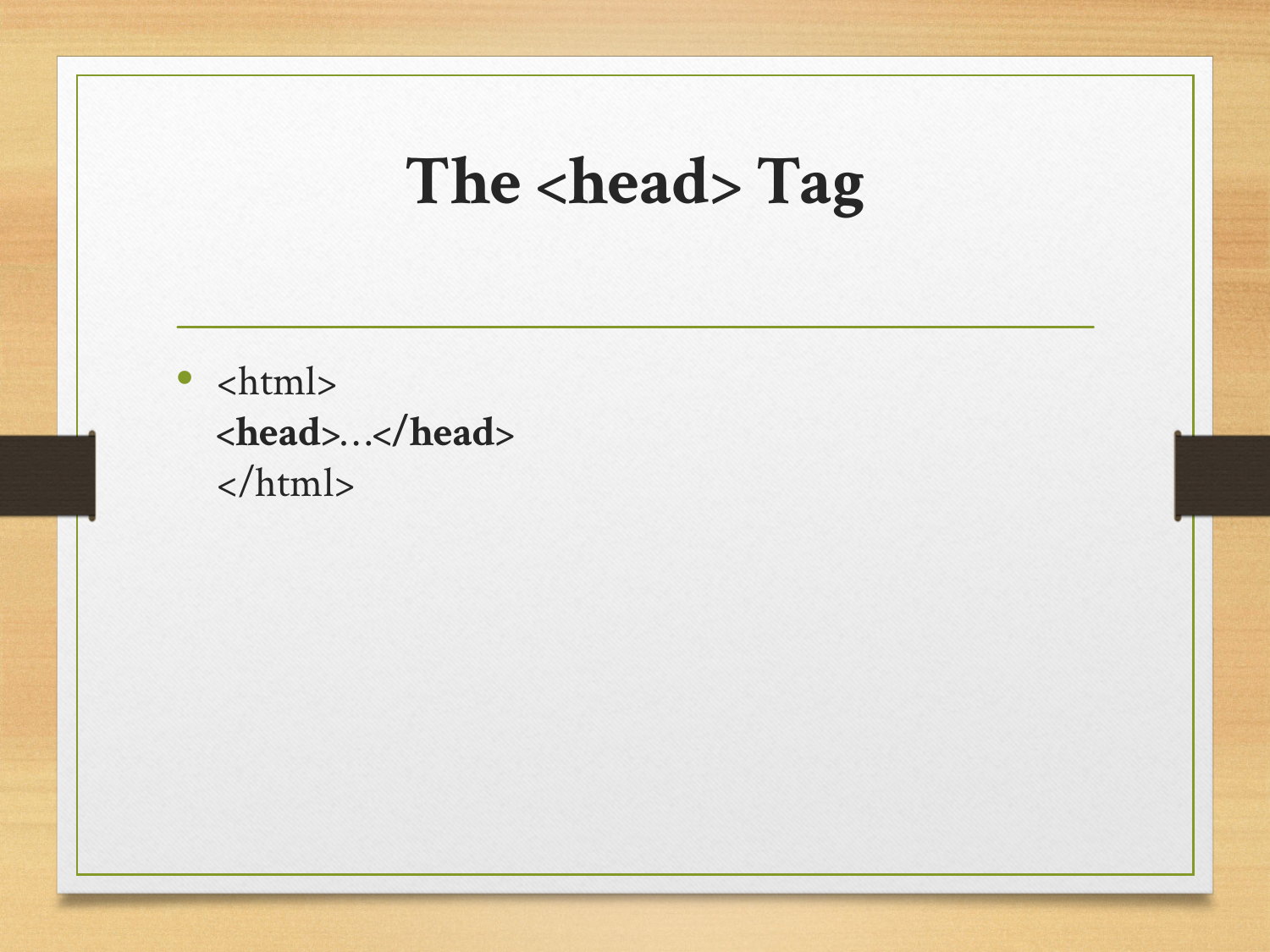

# The <head> Tag
<html>
<head>…</head>
</html>